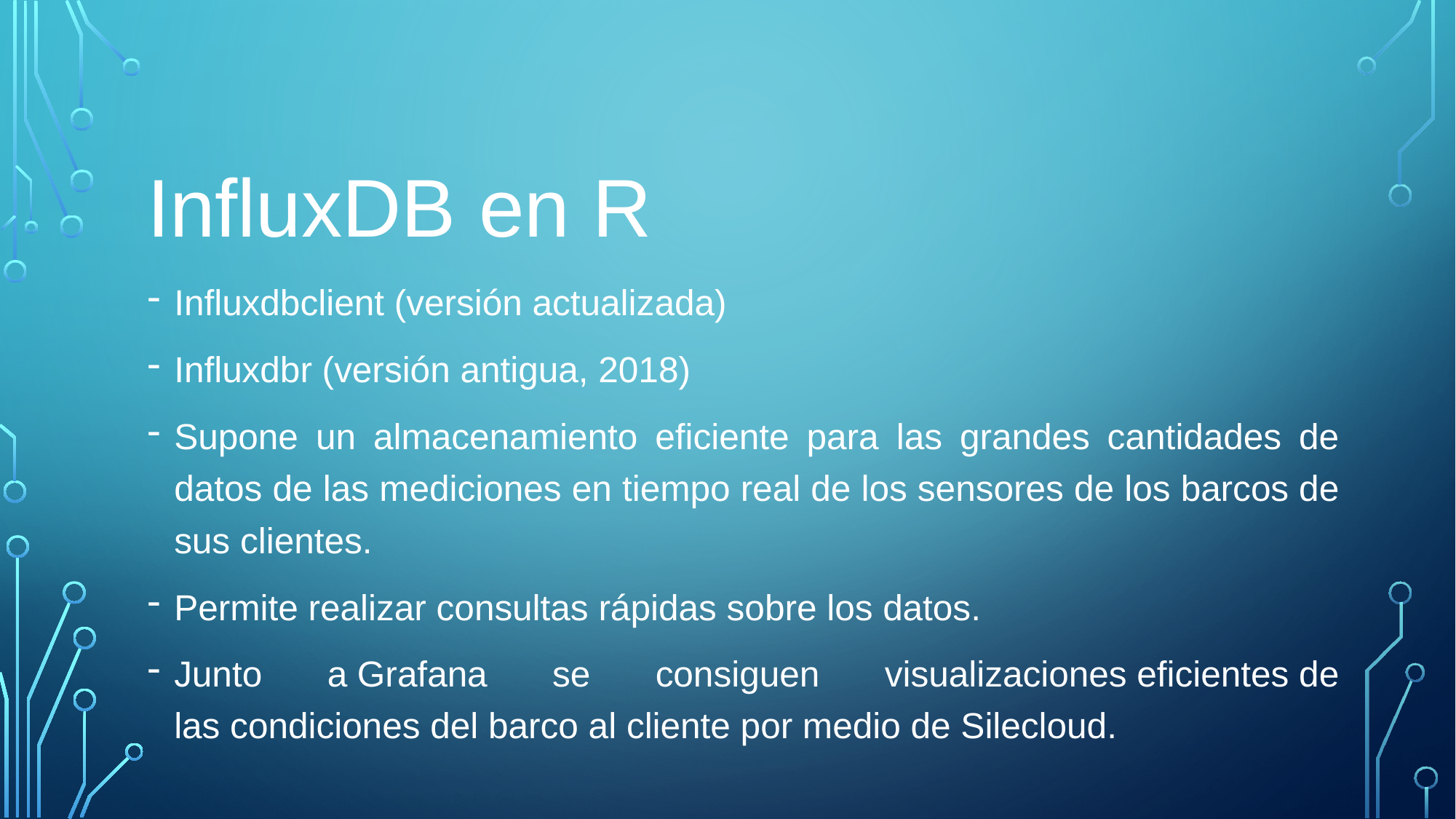

InfluxDB en R
Influxdbclient (versión actualizada)
Influxdbr (versión antigua, 2018)
Supone un almacenamiento eficiente para las grandes cantidades de datos de las mediciones en tiempo real de los sensores de los barcos de sus clientes.
Permite realizar consultas rápidas sobre los datos.
Junto a Grafana se consiguen visualizaciones eficientes de las condiciones del barco al cliente por medio de Silecloud.